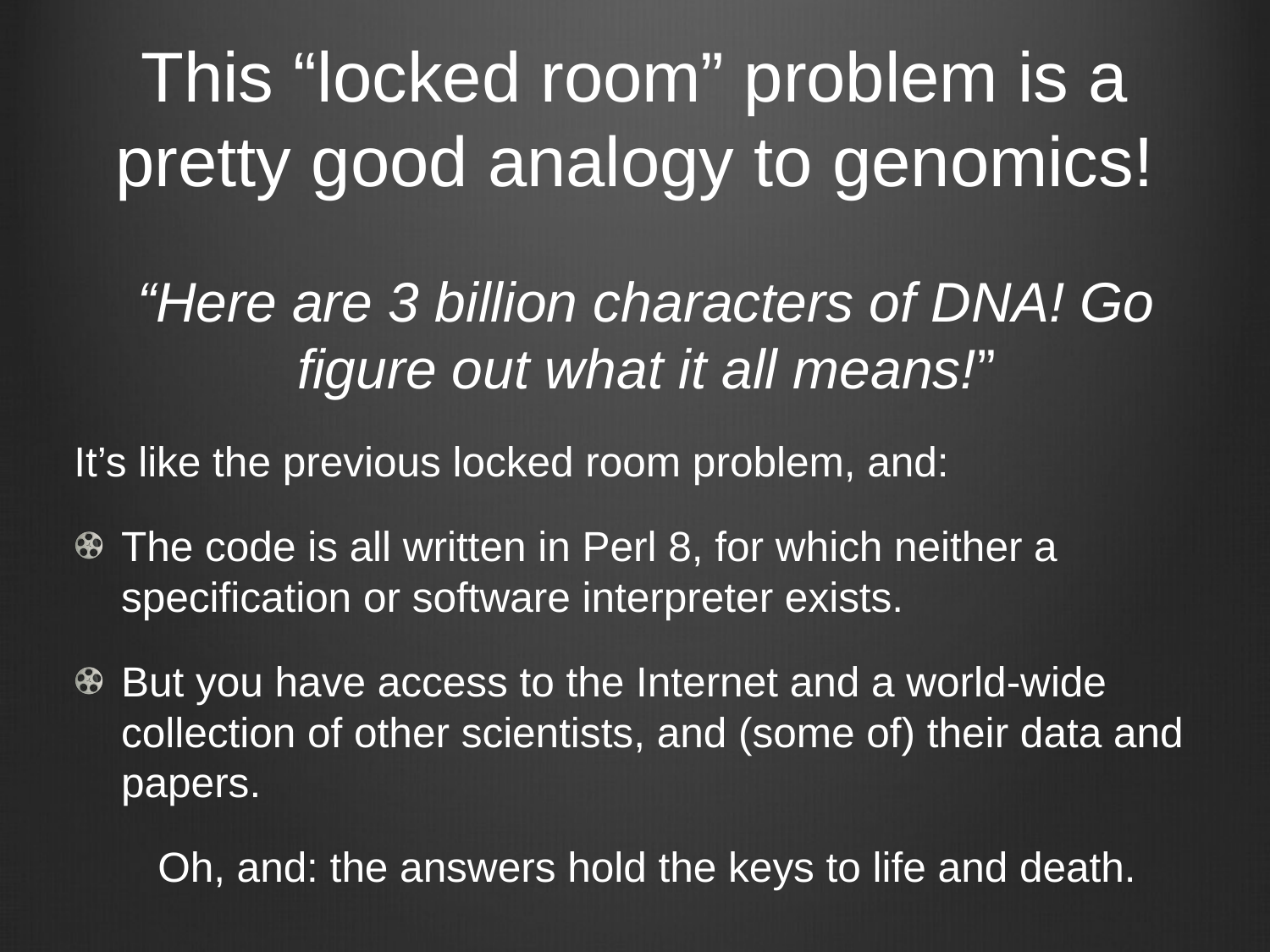

# This “locked room” problem is a pretty good analogy to genomics!
“Here are 3 billion characters of DNA! Go figure out what it all means!”
It’s like the previous locked room problem, and:
The code is all written in Perl 8, for which neither a specification or software interpreter exists.
But you have access to the Internet and a world-wide collection of other scientists, and (some of) their data and papers.
Oh, and: the answers hold the keys to life and death.